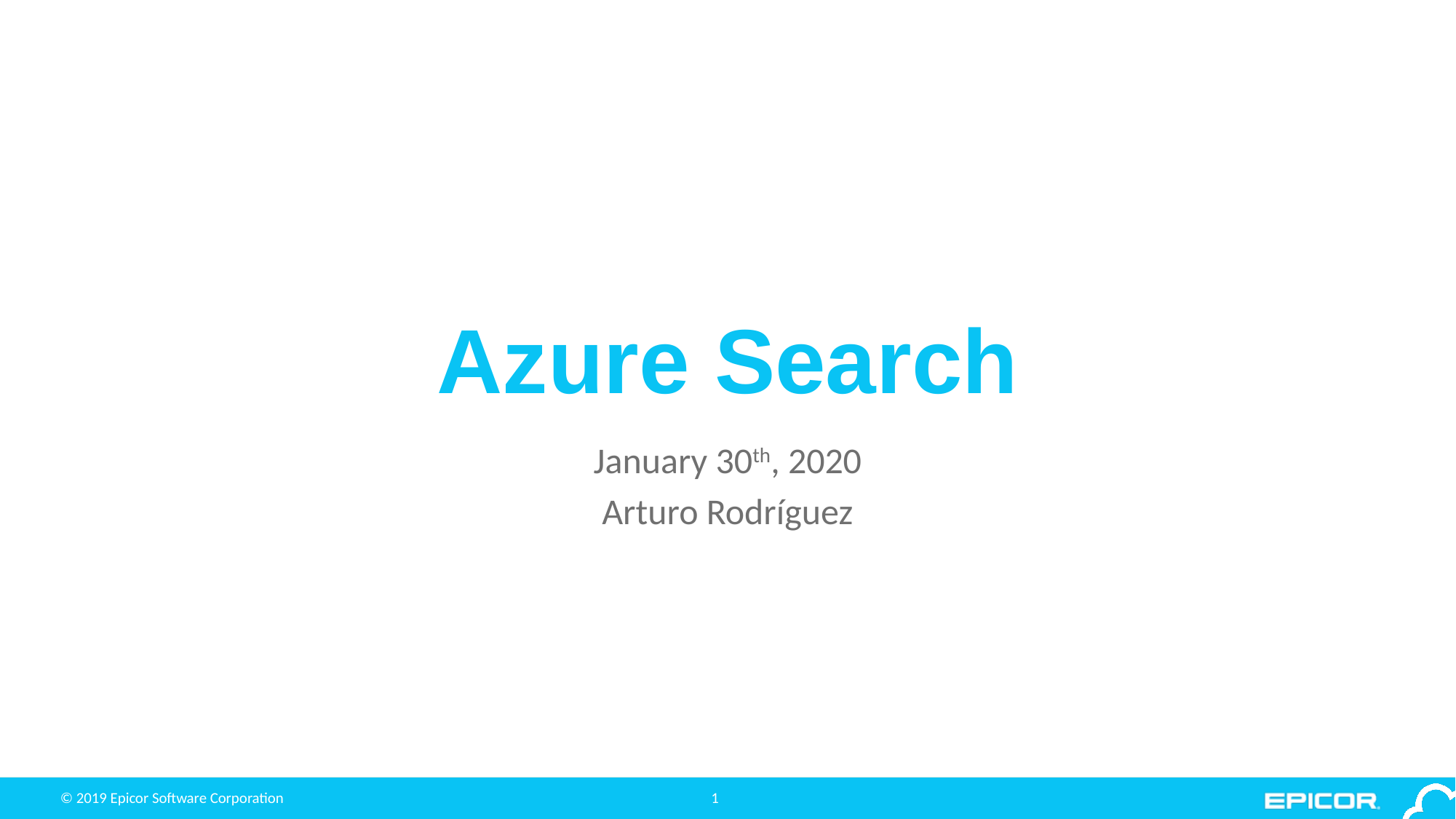

# Azure Search
January 30th, 2020
Arturo Rodríguez